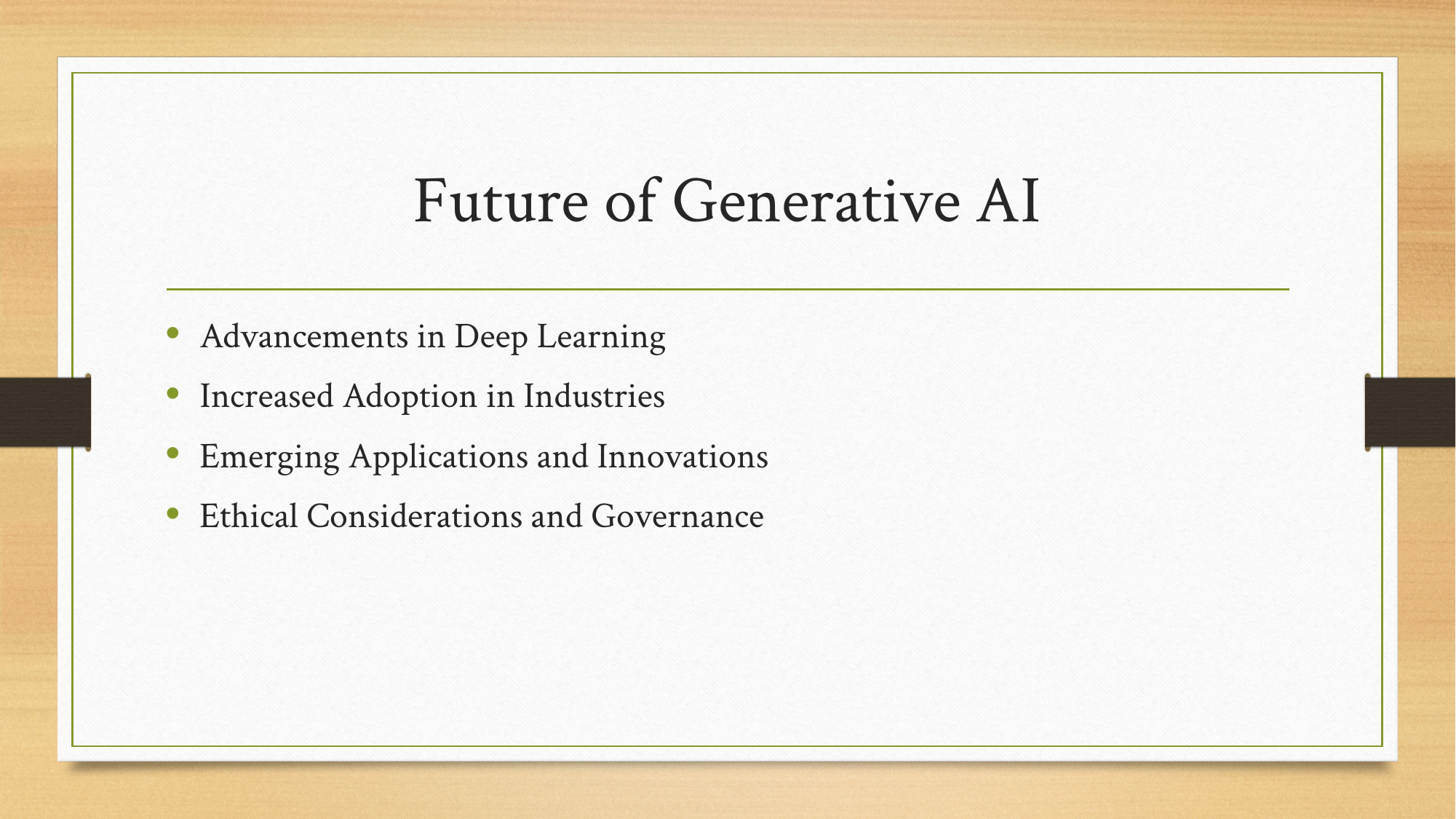

# Future of Generative AI
Advancements in Deep Learning
Increased Adoption in Industries
Emerging Applications and Innovations
Ethical Considerations and Governance